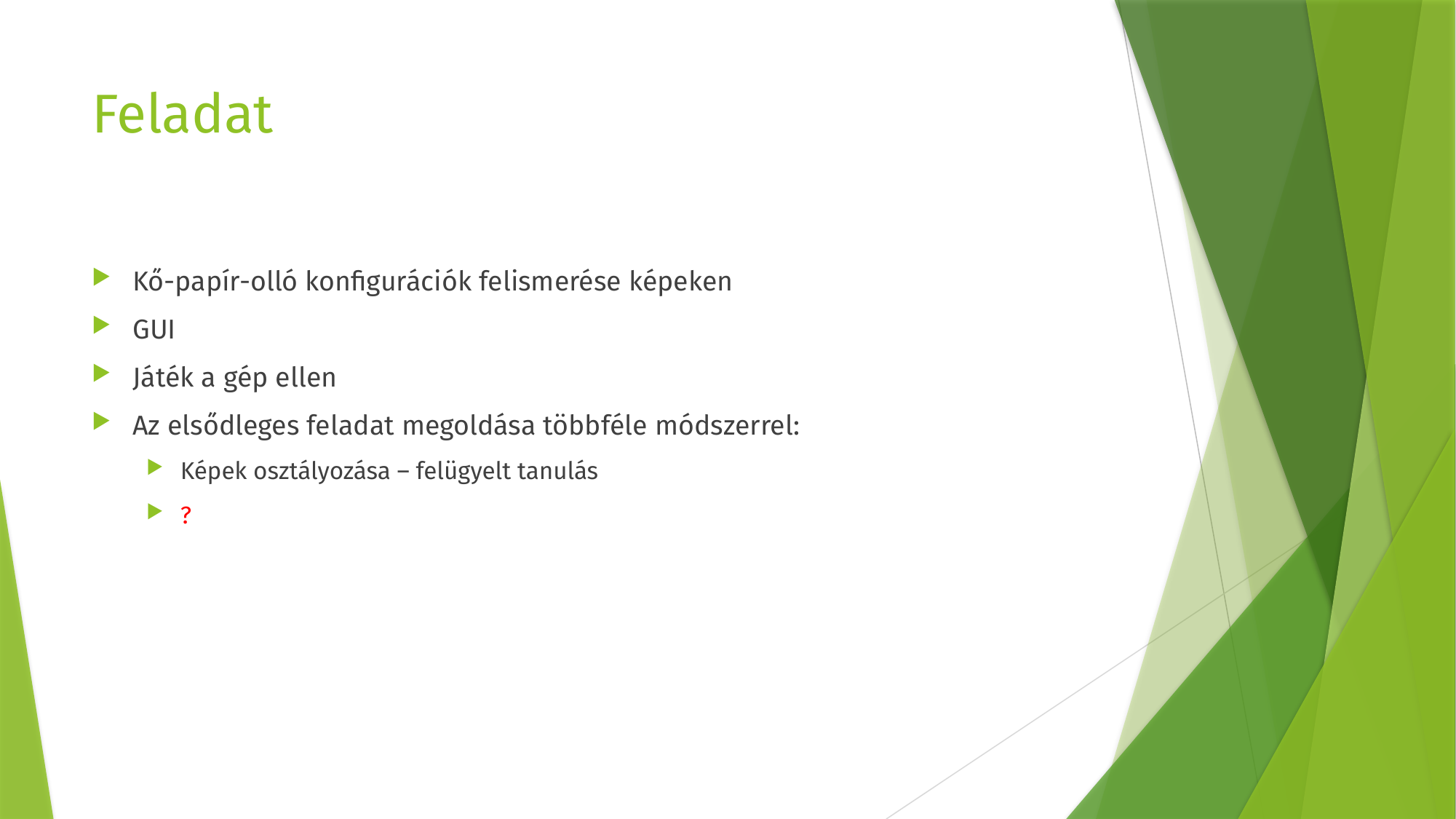

# Feladat
Kő-papír-olló konfigurációk felismerése képeken
GUI
Játék a gép ellen
Az elsődleges feladat megoldása többféle módszerrel:
Képek osztályozása – felügyelt tanulás
?